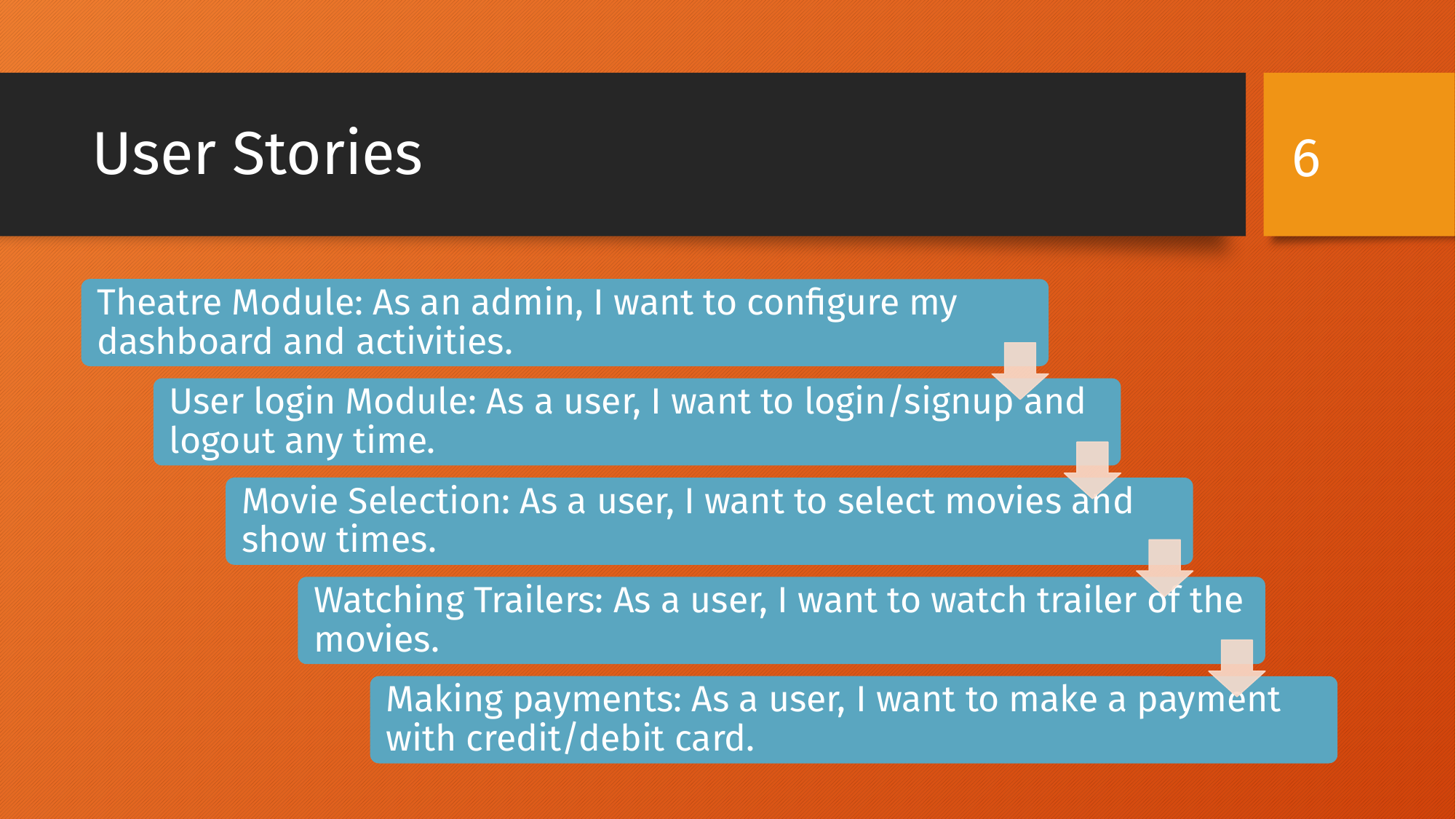

6
# User Stories
Theatre Module: As an admin, I want to configure my dashboard and activities.
User login Module: As a user, I want to login/signup and logout any time.
Movie Selection: As a user, I want to select movies and show times.
Watching Trailers: As a user, I want to watch trailer of the movies.
Making payments: As a user, I want to make a payment with credit/debit card.